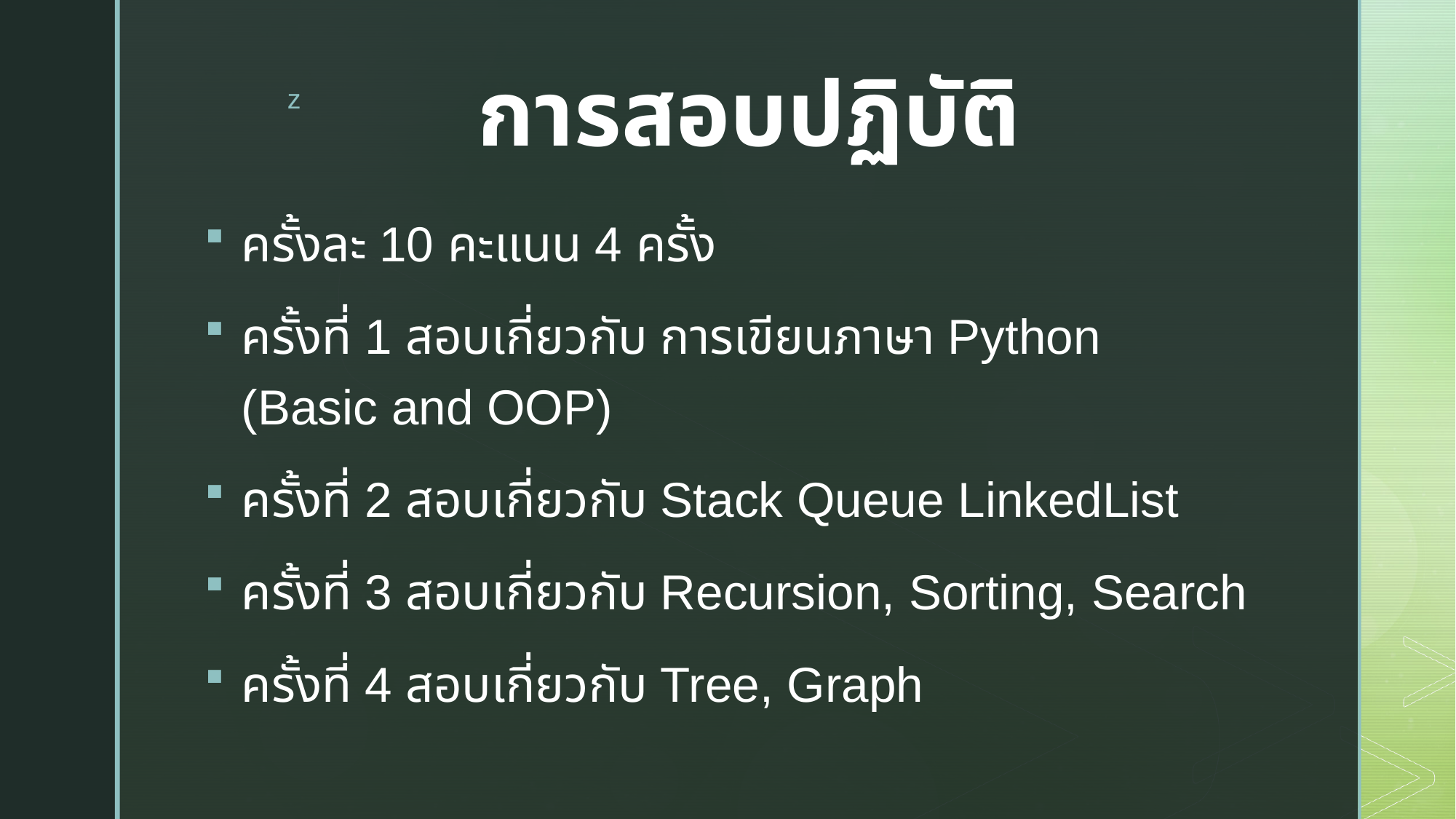

# การสอบปฏิบัติ
ครั้งละ 10 คะแนน 4 ครั้ง
ครั้งที่ 1 สอบเกี่ยวกับ การเขียนภาษา Python (Basic and OOP)
ครั้งที่ 2 สอบเกี่ยวกับ Stack Queue LinkedList
ครั้งที่ 3 สอบเกี่ยวกับ Recursion, Sorting, Search
ครั้งที่ 4 สอบเกี่ยวกับ Tree, Graph